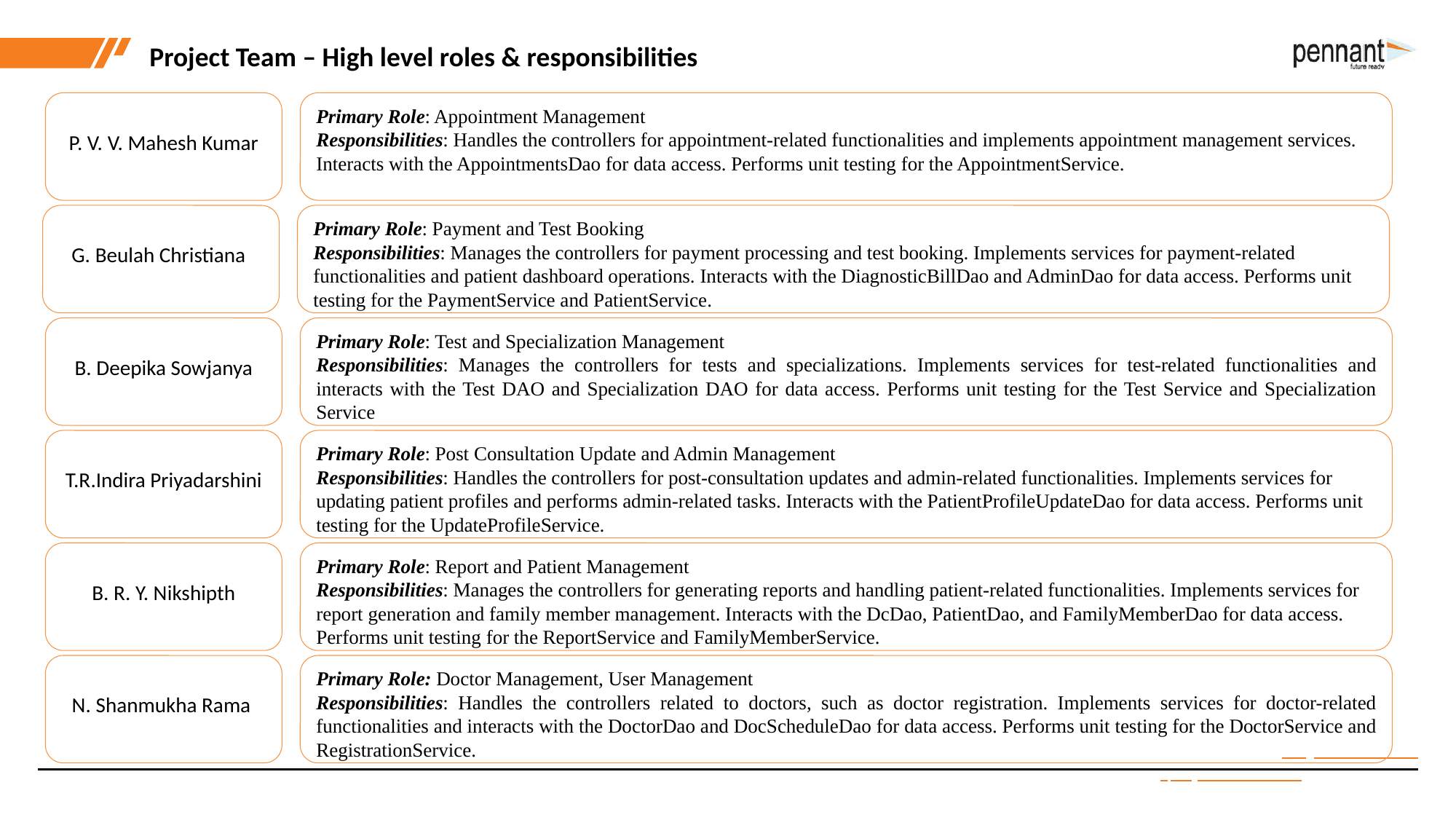

Project Team – High level roles & responsibilities

P. V. V. Mahesh Kumar
Primary Role: Appointment Management
Responsibilities: Handles the controllers for appointment-related functionalities and implements appointment management services. Interacts with the AppointmentsDao for data access. Performs unit testing for the AppointmentService.

G. Beulah Christiana
Primary Role: Payment and Test Booking
Responsibilities: Manages the controllers for payment processing and test booking. Implements services for payment-related functionalities and patient dashboard operations. Interacts with the DiagnosticBillDao and AdminDao for data access. Performs unit testing for the PaymentService and PatientService.

B. Deepika Sowjanya
Primary Role: Test and Specialization Management
Responsibilities: Manages the controllers for tests and specializations. Implements services for test-related functionalities and interacts with the Test DAO and Specialization DAO for data access. Performs unit testing for the Test Service and Specialization Service

T.R.Indira Priyadarshini
Primary Role: Post Consultation Update and Admin Management
Responsibilities: Handles the controllers for post-consultation updates and admin-related functionalities. Implements services for updating patient profiles and performs admin-related tasks. Interacts with the PatientProfileUpdateDao for data access. Performs unit testing for the UpdateProfileService.

B. R. Y. Nikshipth
Primary Role: Report and Patient Management
Responsibilities: Manages the controllers for generating reports and handling patient-related functionalities. Implements services for report generation and family member management. Interacts with the DcDao, PatientDao, and FamilyMemberDao for data access. Performs unit testing for the ReportService and FamilyMemberService.

N. Shanmukha Rama
Primary Role: Doctor Management, User Management
Responsibilities: Handles the controllers related to doctors, such as doctor registration. Implements services for doctor-related functionalities and interacts with the DoctorDao and DocScheduleDao for data access. Performs unit testing for the DoctorService and RegistrationService.